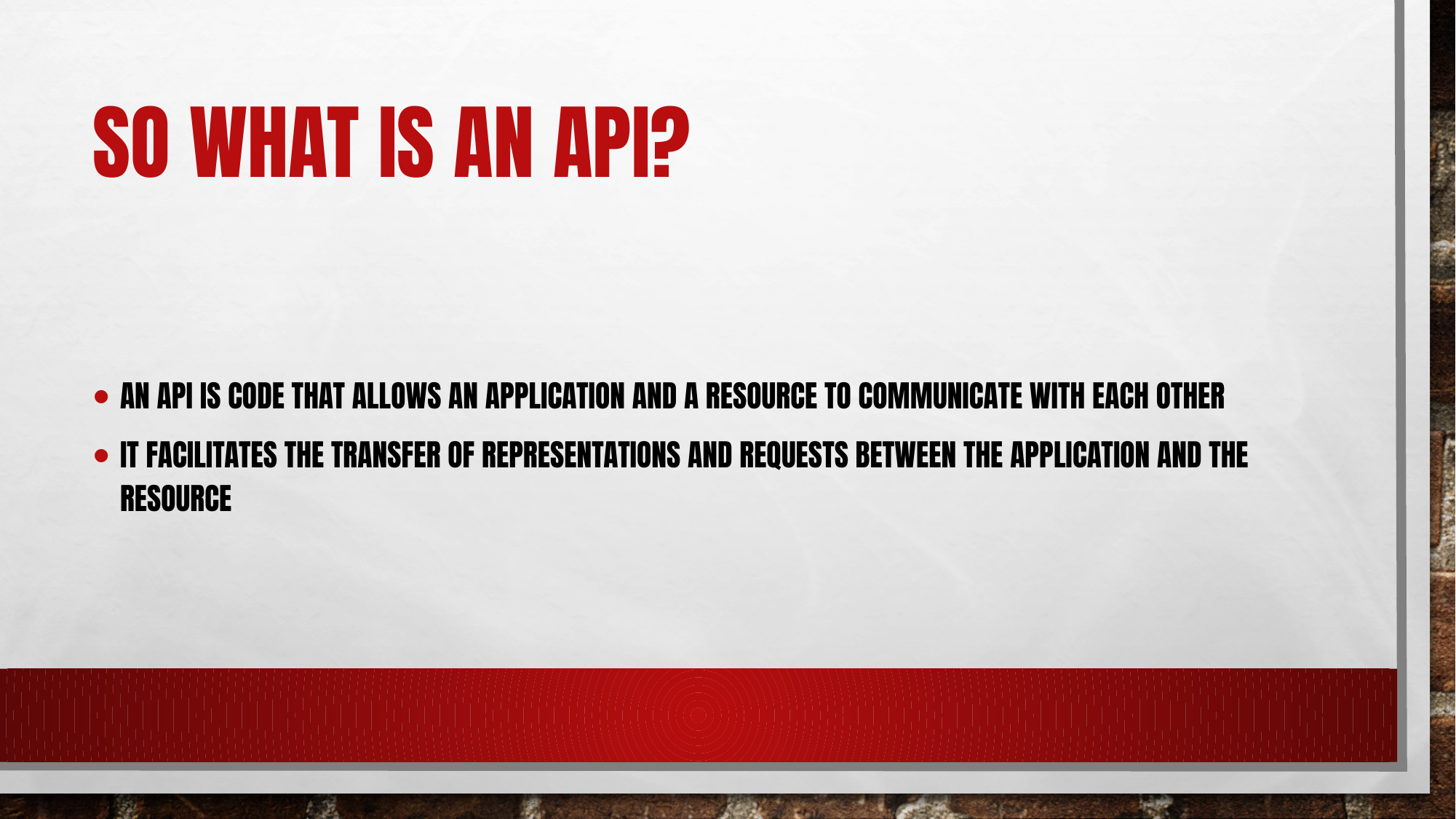

# SO WHAT IS AN API?
AN API IS CODE THAT ALLOWS AN APPLICATION AND A RESOURCE TO COMMUNICATE WITH EACH OTHER
It facilitates the transfer of representations and requests between the application and the resource